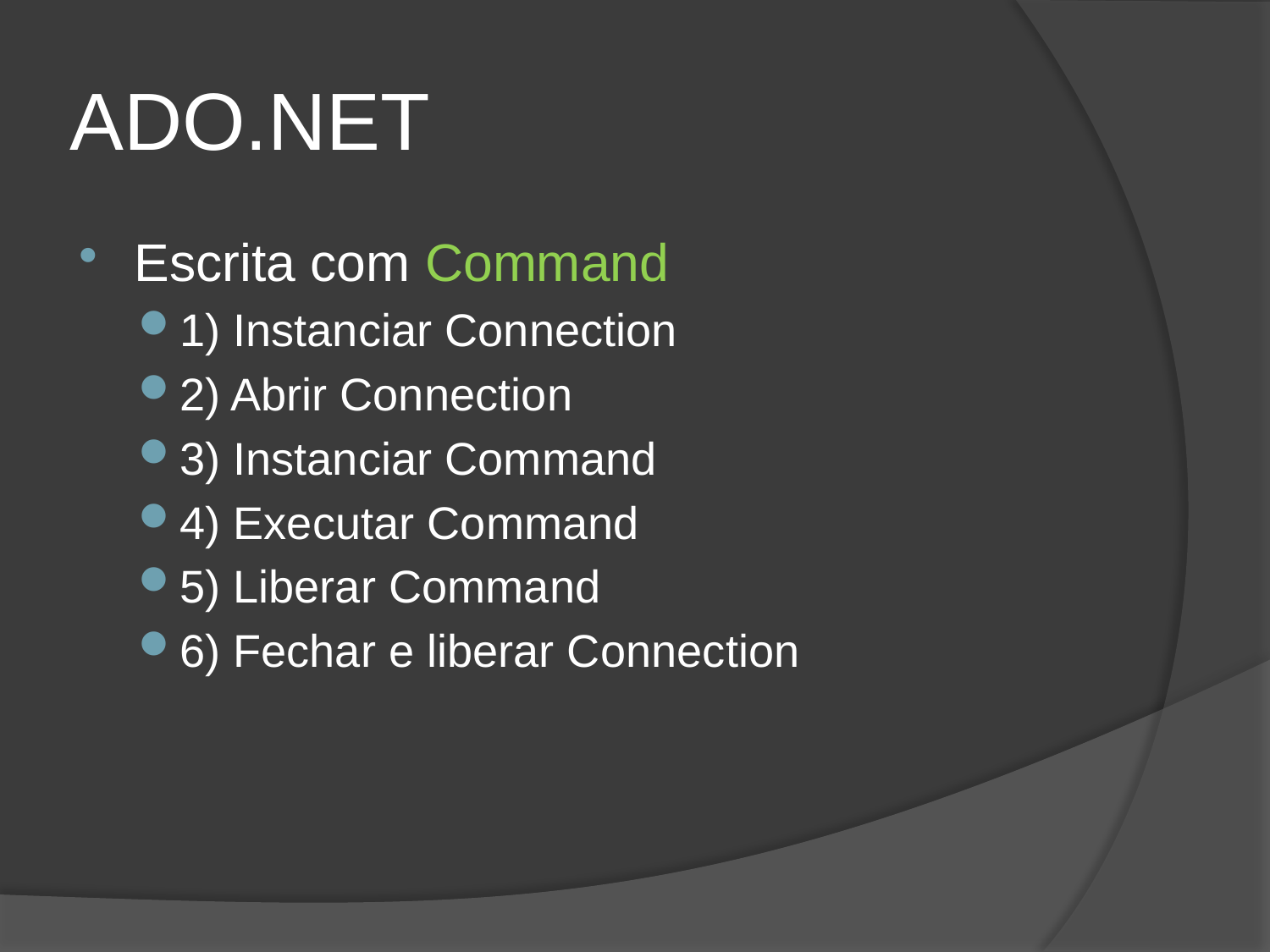

# ADO.NET
Escrita com Command
1) Instanciar Connection
2) Abrir Connection
3) Instanciar Command
4) Executar Command
5) Liberar Command
6) Fechar e liberar Connection